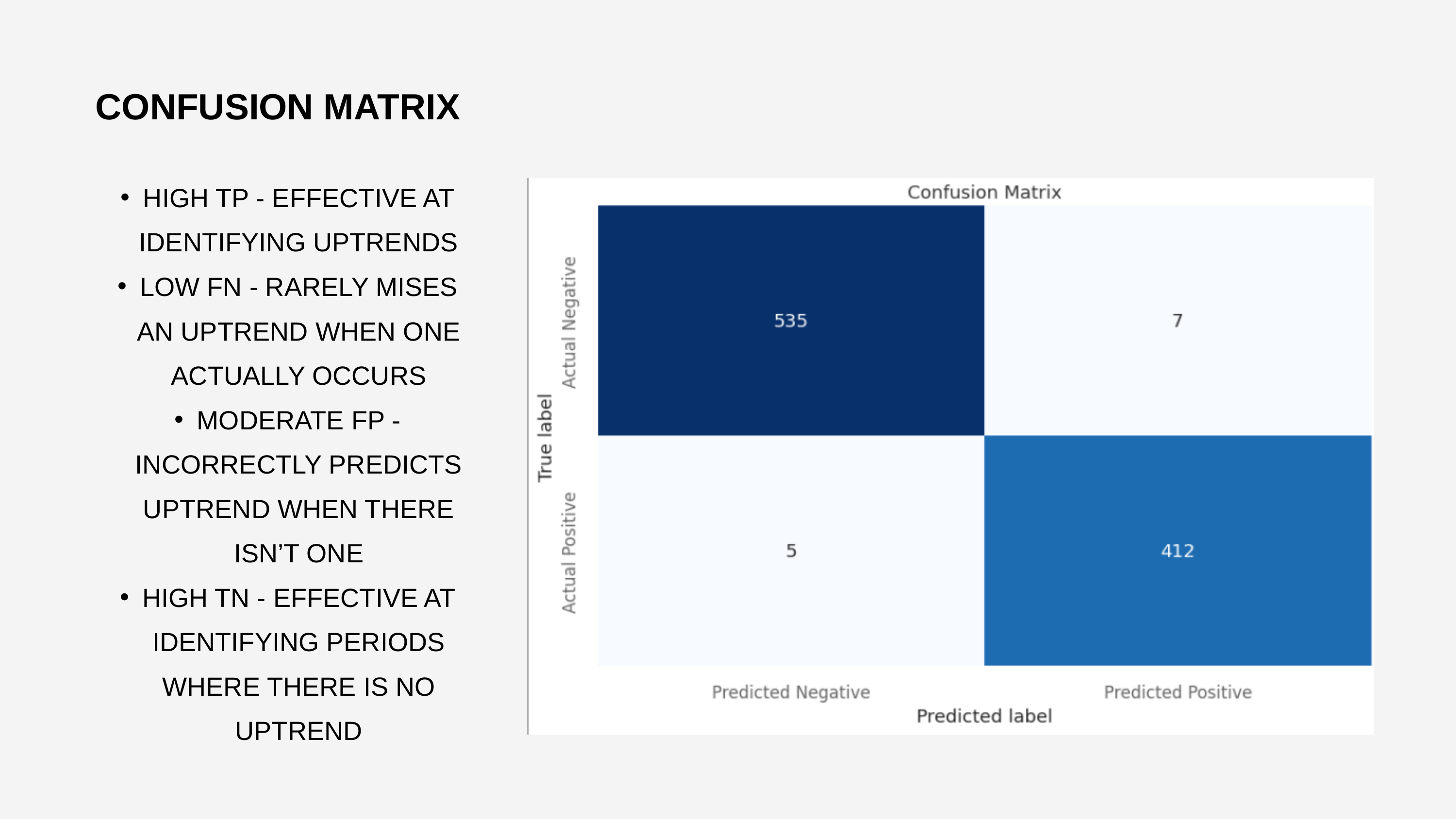

CONFUSION MATRIX
HIGH TP - EFFECTIVE AT IDENTIFYING UPTRENDS
LOW FN - RARELY MISES AN UPTREND WHEN ONE ACTUALLY OCCURS
MODERATE FP - INCORRECTLY PREDICTS UPTREND WHEN THERE ISN’T ONE
HIGH TN - EFFECTIVE AT IDENTIFYING PERIODS WHERE THERE IS NO UPTREND